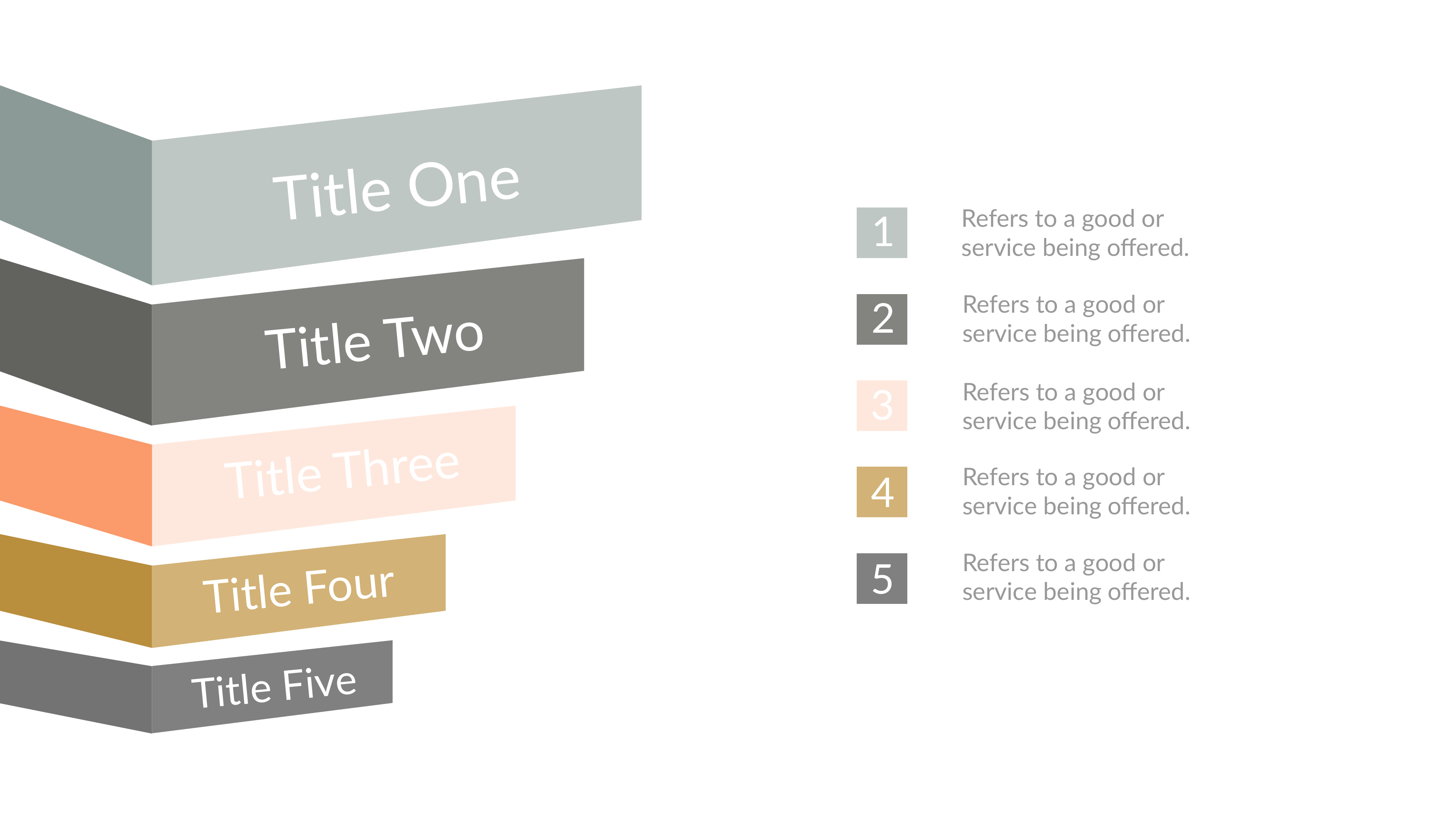

Title One
Refers to a good or
service being offered.
1

Refers to a good or
service being offered.
2

Title Two
Refers to a good or
service being offered.
3

Title Three
Refers to a good or
service being offered.
4

Refers to a good or
service being offered.
5

Title Four

Title Five